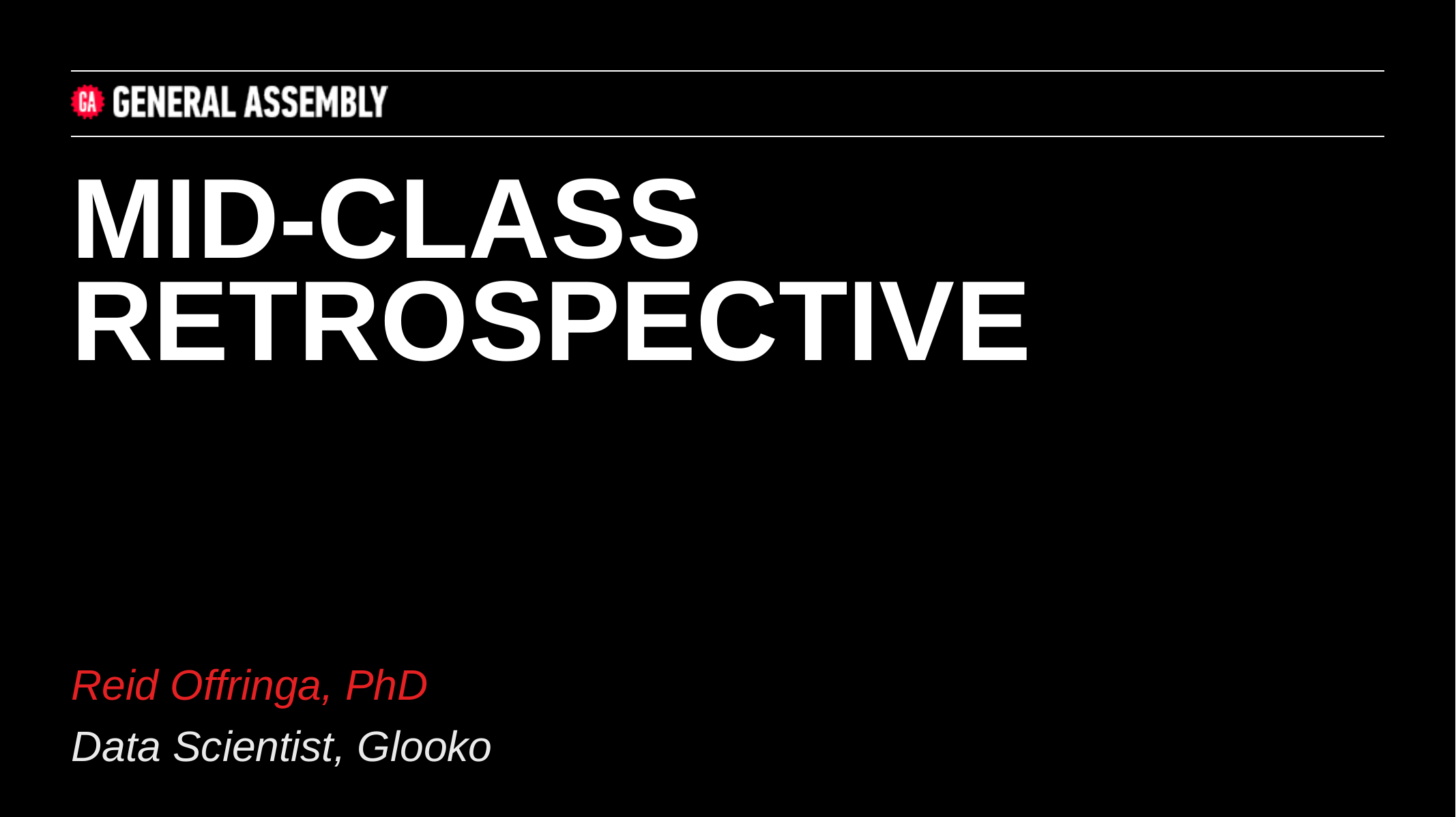

MID-CLASS RETROSPECTIVE
Reid Offringa, PhD
Data Scientist, Glooko